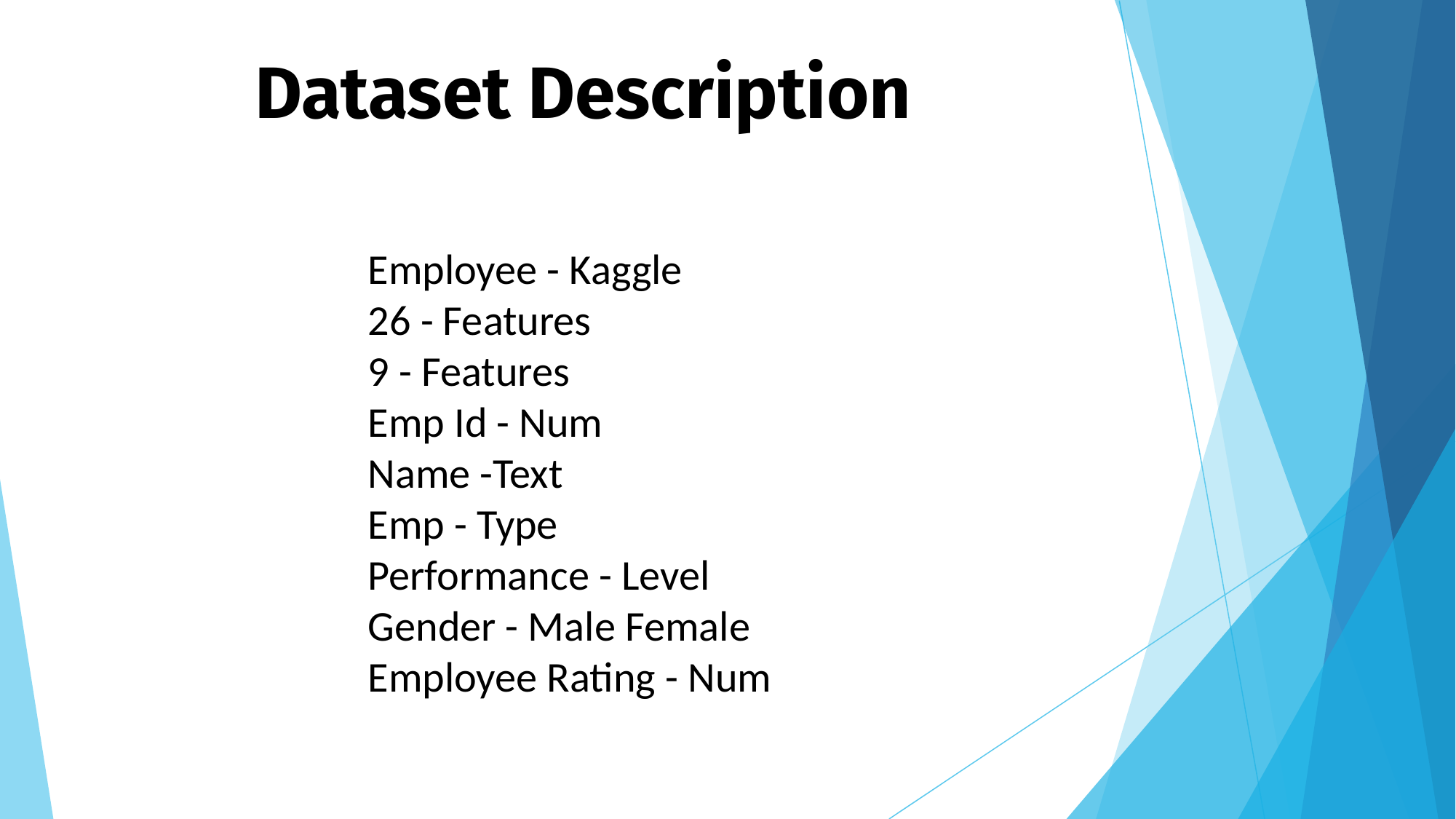

# Dataset Description
Employee - Kaggle
26 - Features
9 - Features
Emp Id - Num
Name -Text
Emp - Type
Performance - Level
Gender - Male Female
Employee Rating - Num